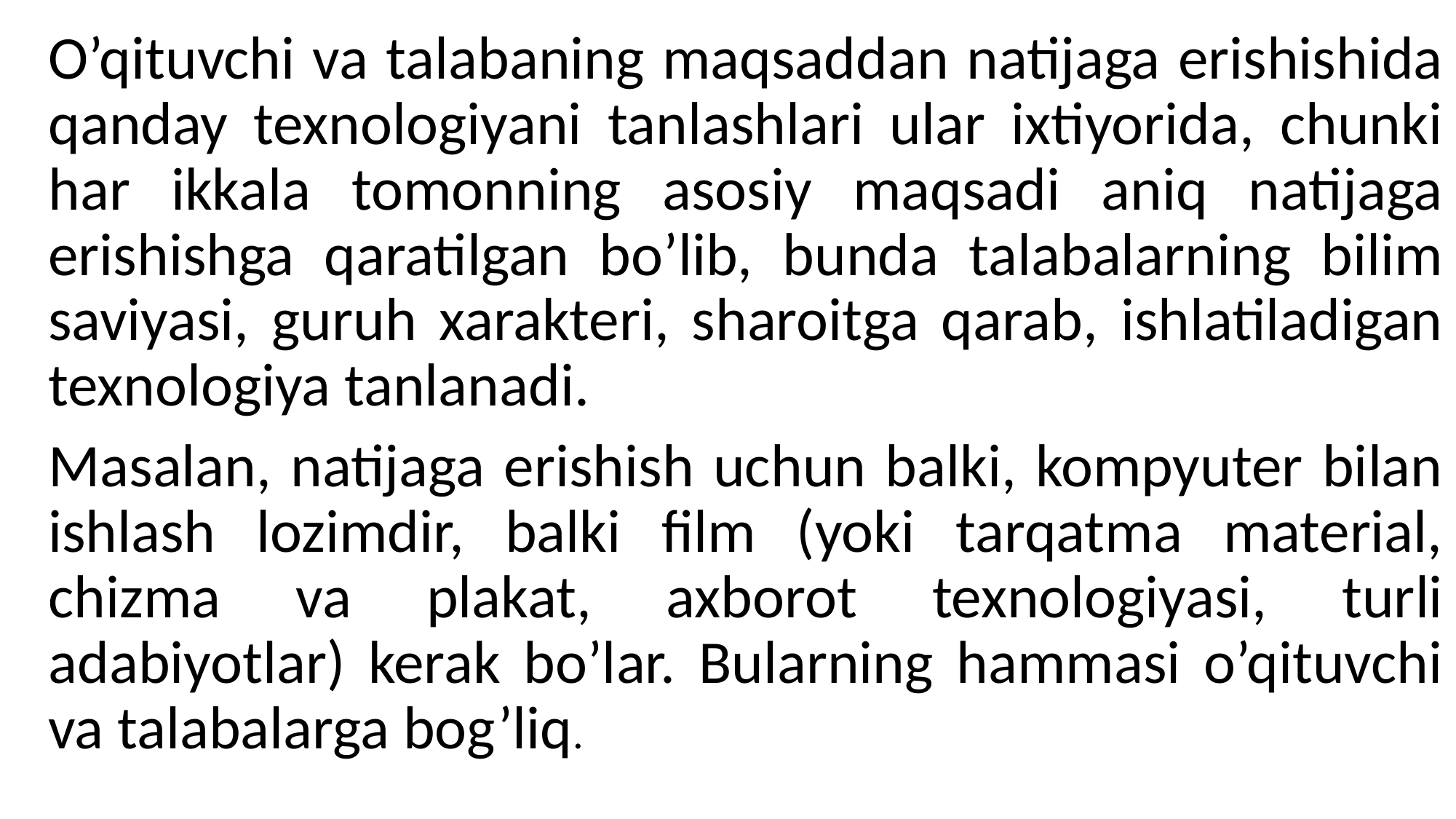

O’qituvchi va talabaning maqsaddan natijaga erishishida qanday texnologiyani tanlashlari ular ixtiyorida, chunki har ikkala tomonning asosiy maqsadi aniq natijaga erishishga qaratilgan bo’lib, bunda talabalarning bilim saviyasi, guruh xarakteri, sharoitga qarab, ishlatiladigan texnologiya tanlanadi.
Masalan, natijaga erishish uchun balki, kompyuter bilan ishlash lozimdir, balki film (yoki tarqatma material, chizma va plakat, axborot texnologiyasi, turli adabiyotlar) kerak bo’lar. Bularning hammasi o’qituvchi va talabalarga bog’liq.